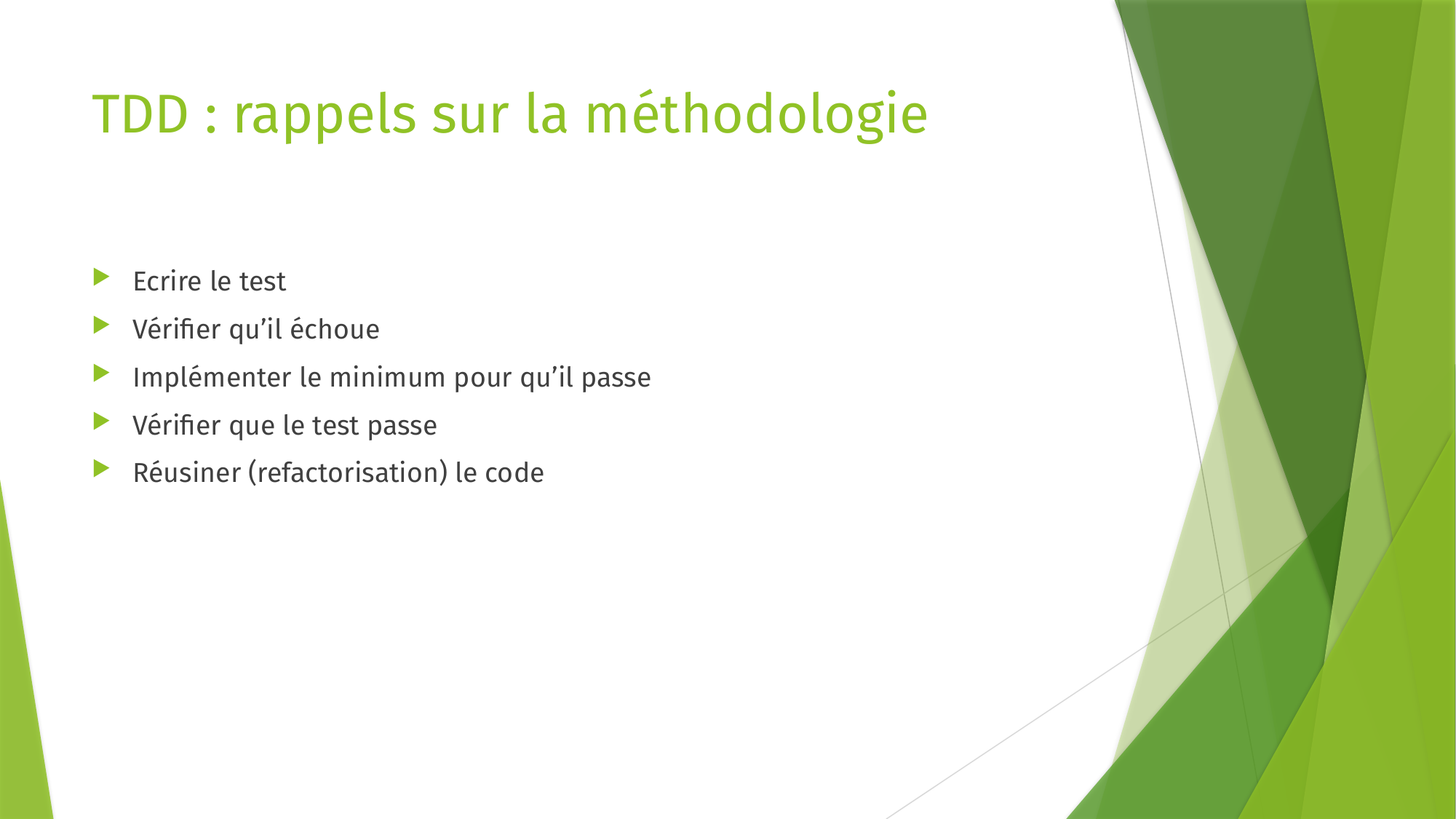

# TDD : rappels sur la méthodologie
Ecrire le test
Vérifier qu’il échoue
Implémenter le minimum pour qu’il passe
Vérifier que le test passe
Réusiner (refactorisation) le code